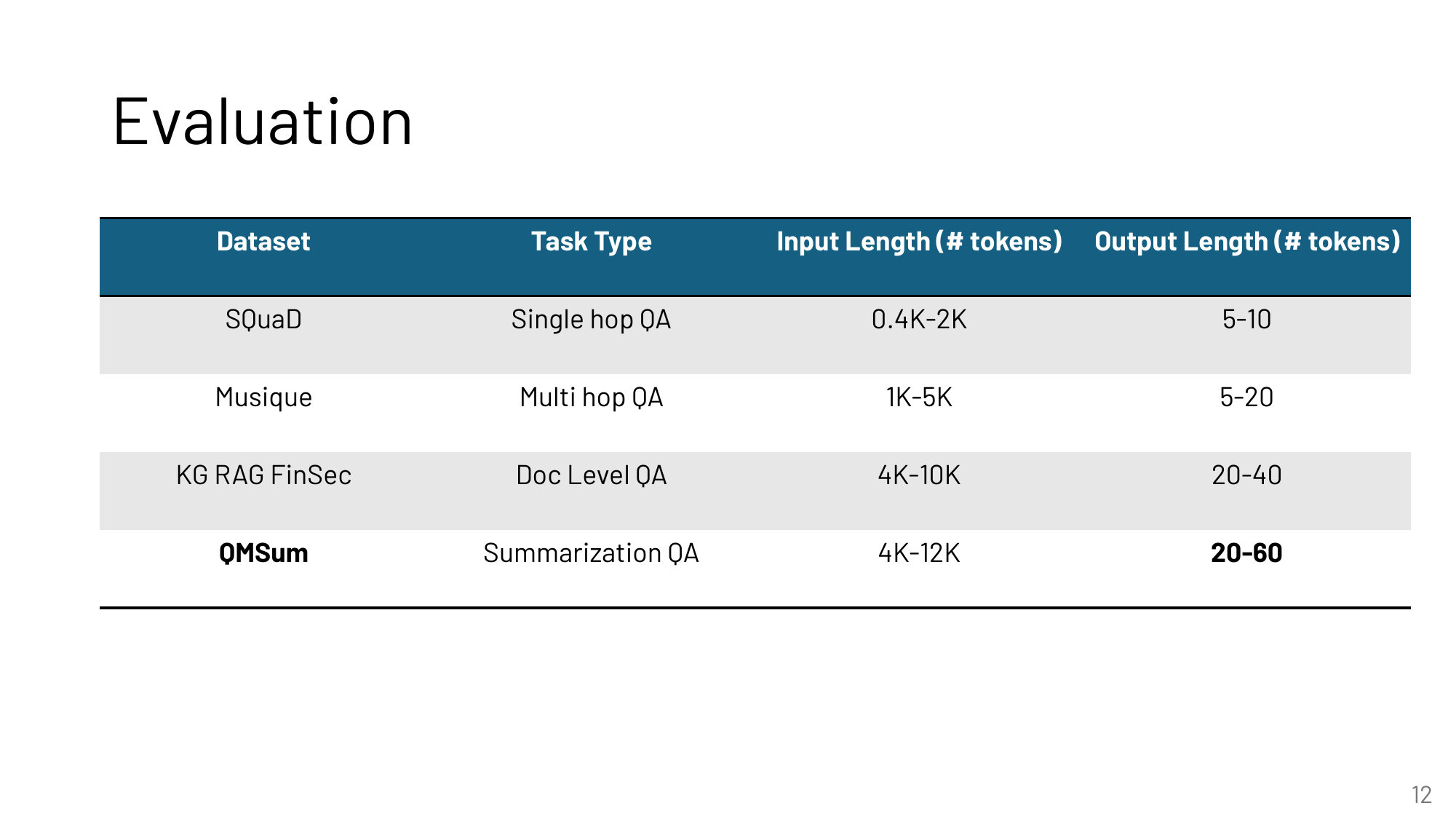

# Evaluation
| Dataset | Task Type | Input Length (# tokens) | Output Length (# tokens) |
| --- | --- | --- | --- |
| SQuaD | Single hop QA | 0.4K-2K | 5-10 |
| Musique | Multi hop QA | 1K-5K | 5-20 |
| KG RAG FinSec | Doc Level QA | 4K-10K | 20-40 |
| QMSum | Summarization QA | 4K-12K | 20-60 |
12